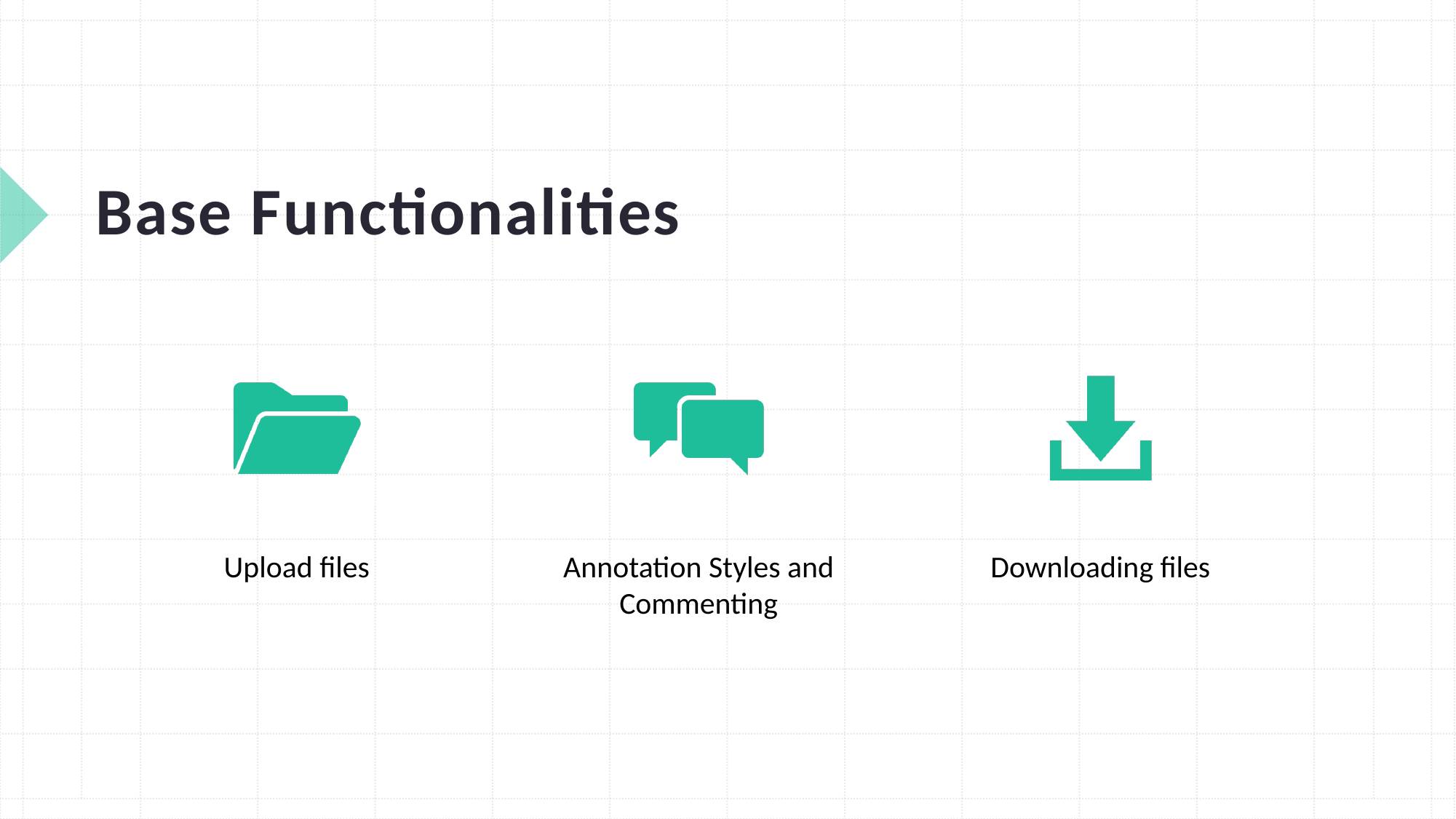

# Base Functionalities
Upload files
Annotation Styles and Commenting
Downloading files